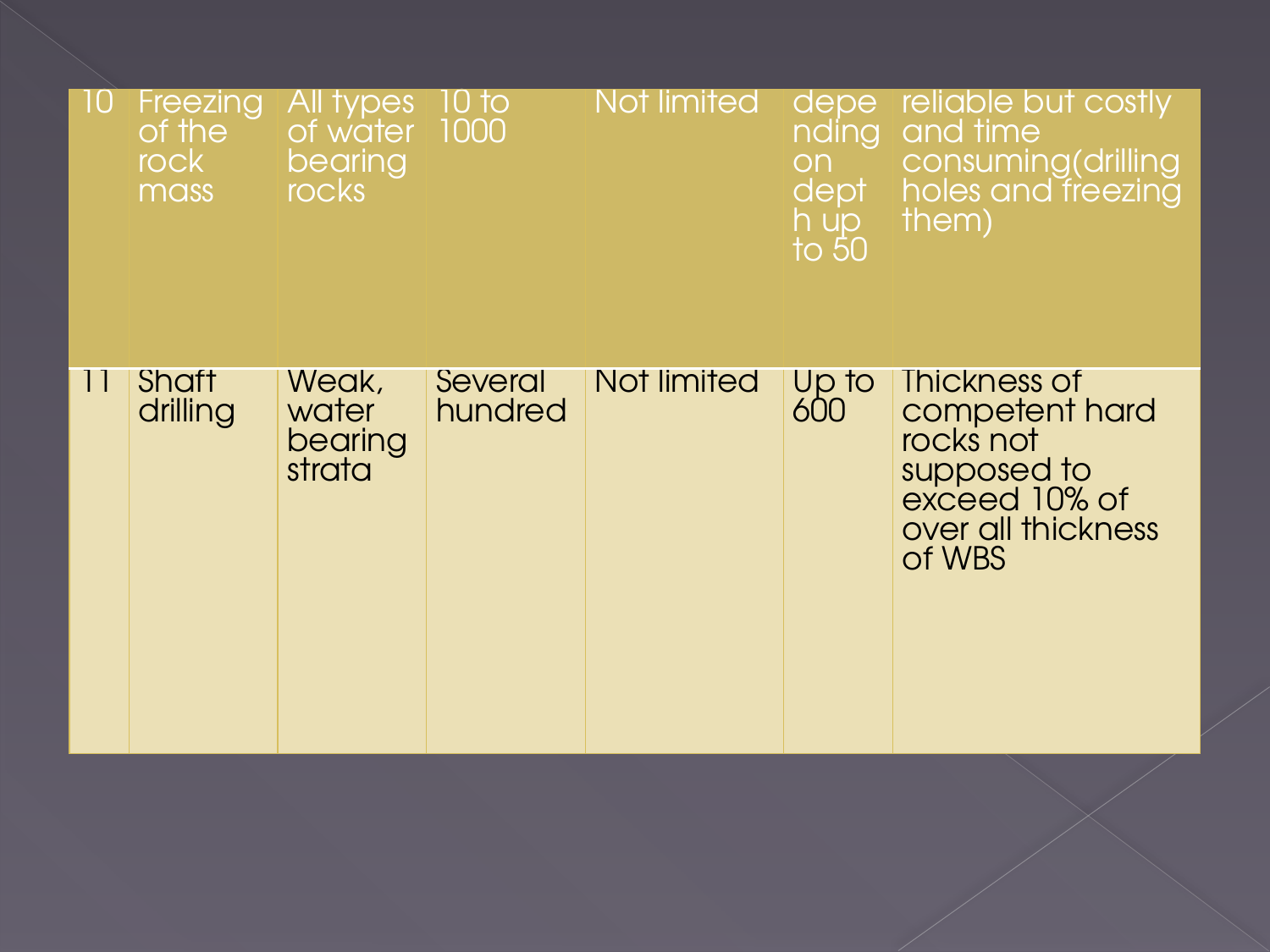

| 10 | Freezing of the rock mass | All types of water bearing rocks | 10 to 1000 | Not limited | depending on depth up to 50 | reliable but costly and time consuming(drilling holes and freezing them) |
| --- | --- | --- | --- | --- | --- | --- |
| 11 | Shaft drilling | Weak, water bearing strata | Several hundred | Not limited | Up to 600 | Thickness of competent hard rocks not supposed to exceed 10% of over all thickness of WBS |